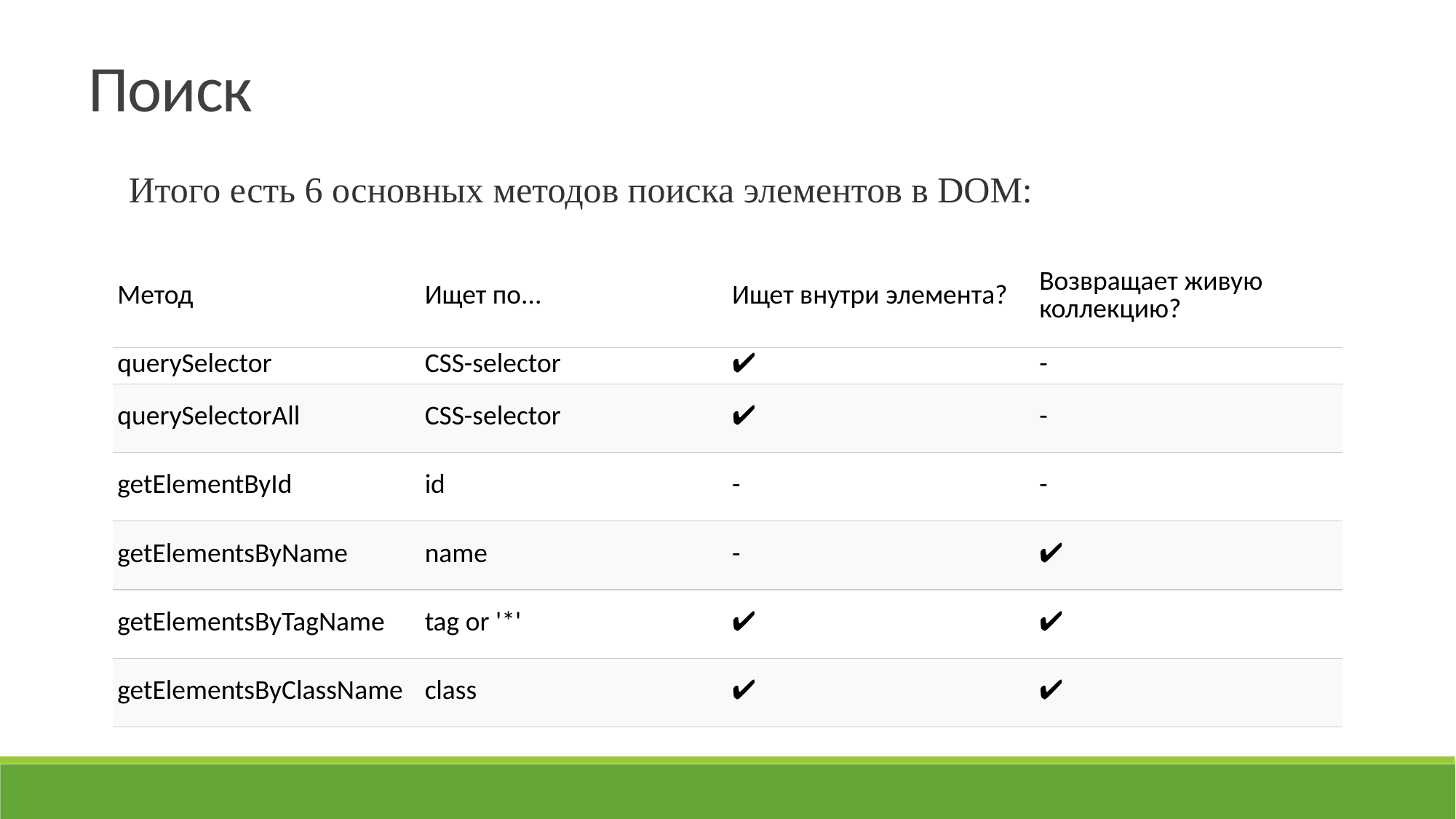

Поиск
Итого есть 6 основных методов поиска элементов в DOM:
| Метод | Ищет по... | Ищет внутри элемента? | Возвращает живую коллекцию? |
| --- | --- | --- | --- |
| querySelector | CSS-selector | ✔ | - |
| querySelectorAll | CSS-selector | ✔ | - |
| getElementById | id | - | - |
| getElementsByName | name | - | ✔ |
| getElementsByTagName | tag or '\*' | ✔ | ✔ |
| getElementsByClassName | class | ✔ | ✔ |